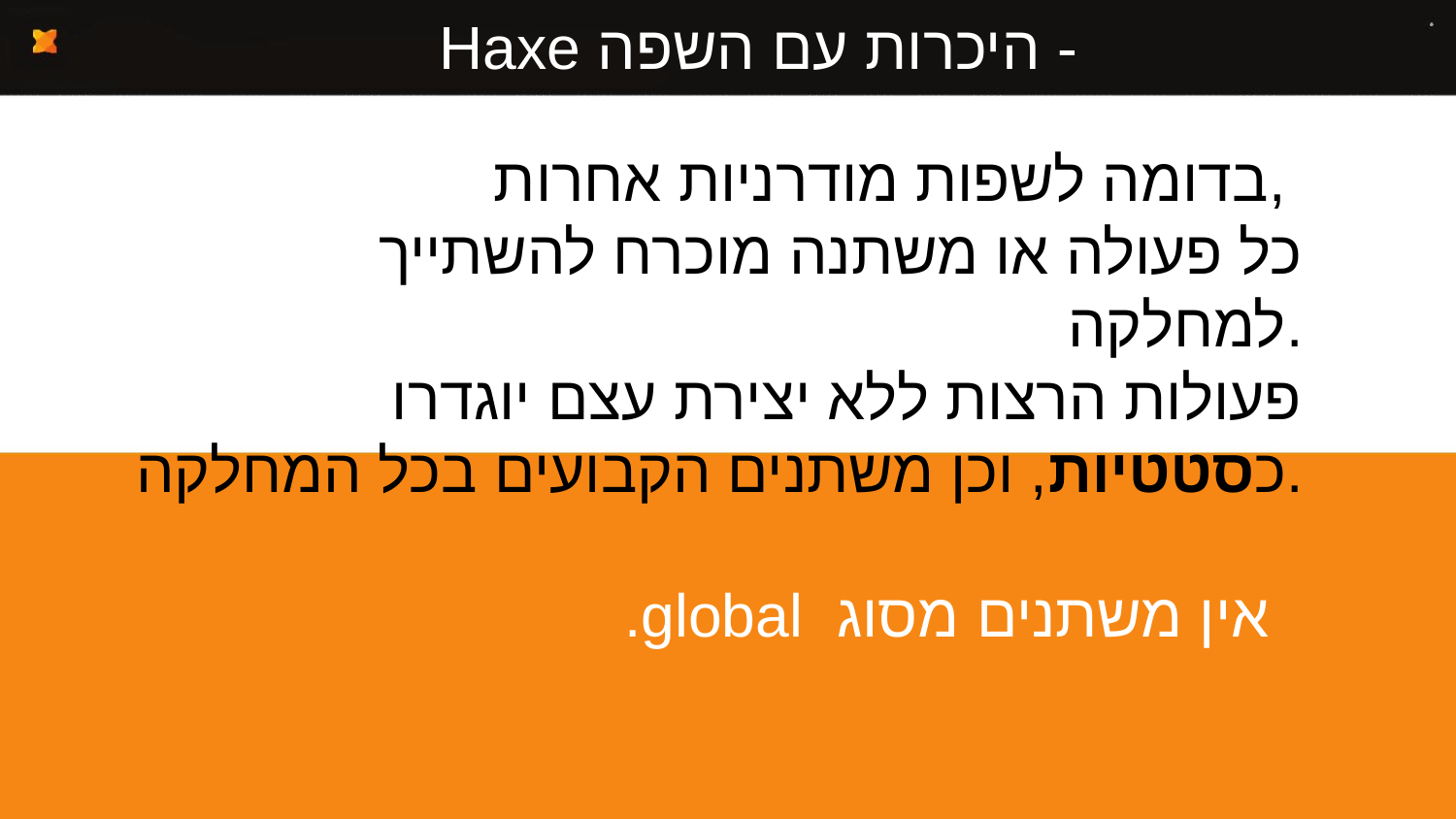

Haxe היכרות עם השפה -
בדומה לשפות מודרניות אחרות,
כל פעולה או משתנה מוכרח להשתייך למחלקה.
פעולות הרצות ללא יצירת עצם יוגדרו כסטטיות, וכן משתנים הקבועים בכל המחלקה.

.global  אין משתנים מסוג